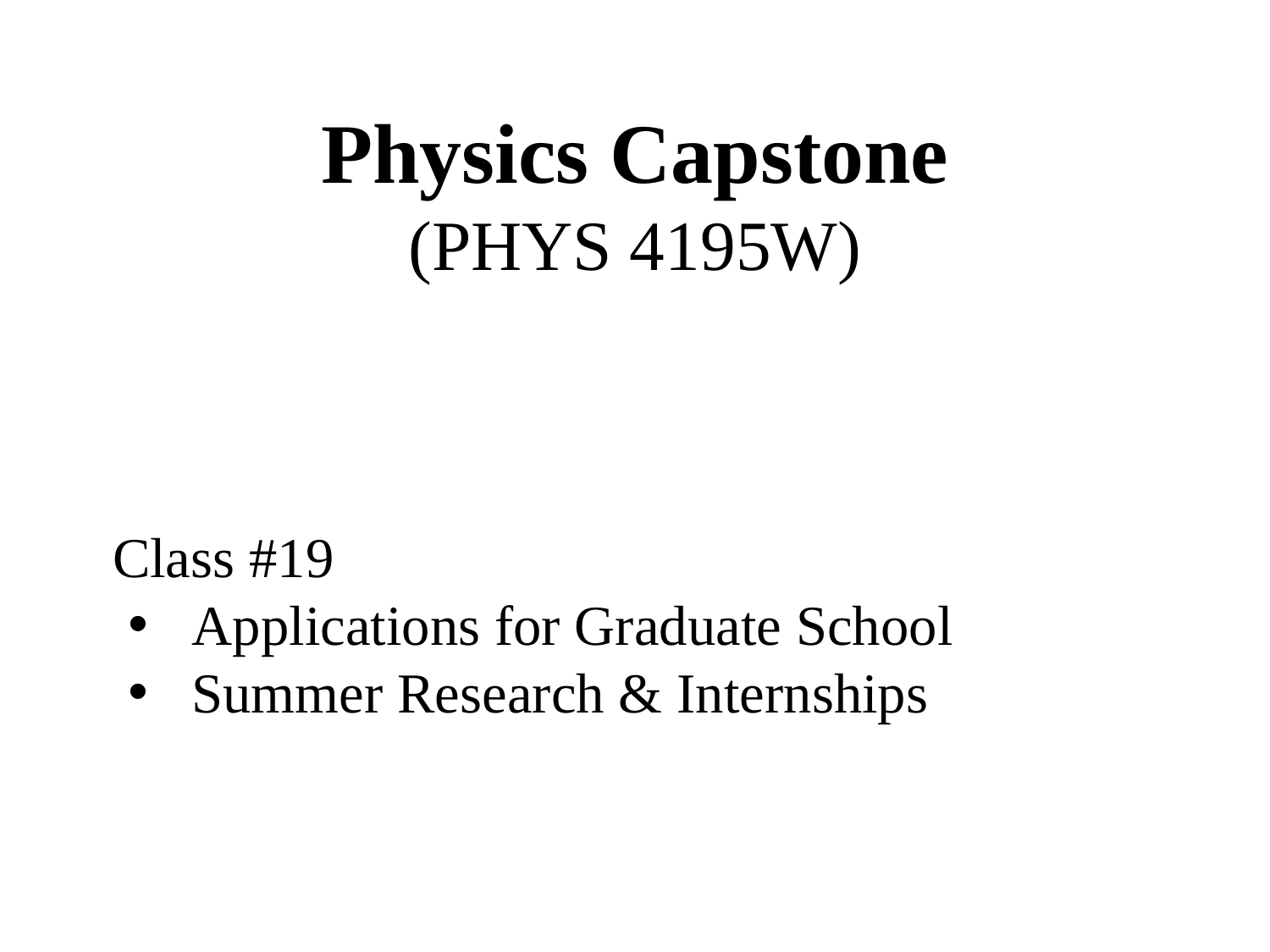

Physics Capstone
(PHYS 4195W)
Class #19
Applications for Graduate School
Summer Research & Internships